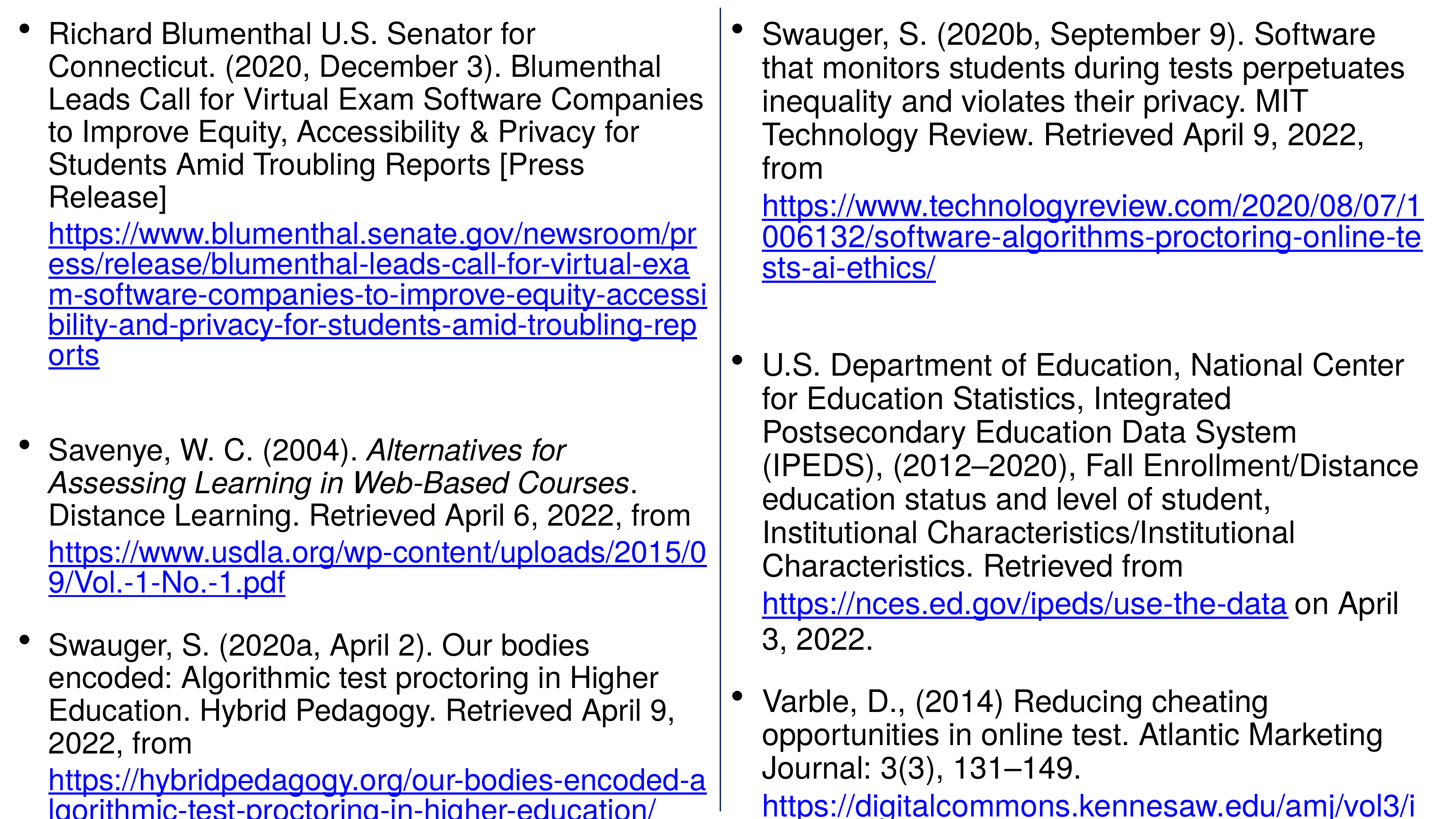

Richard Blumenthal U.S. Senator for Connecticut. (2020, December 3). Blumenthal Leads Call for Virtual Exam Software Companies to Improve Equity, Accessibility & Privacy for Students Amid Troubling Reports [Press Release] https://www.blumenthal.senate.gov/newsroom/press/release/blumenthal-leads-call-for-virtual-exam-software-companies-to-improve-equity-accessibility-and-privacy-for-students-amid-troubling-reports
Savenye, W. C. (2004). Alternatives for Assessing Learning in Web-Based Courses. Distance Learning. Retrieved April 6, 2022, from https://www.usdla.org/wp-content/uploads/2015/09/Vol.-1-No.-1.pdf
Swauger, S. (2020a, April 2). Our bodies encoded: Algorithmic test proctoring in Higher Education. Hybrid Pedagogy. Retrieved April 9, 2022, from https://hybridpedagogy.org/our-bodies-encoded-algorithmic-test-proctoring-in-higher-education/
Swauger, S. (2020b, September 9). Software that monitors students during tests perpetuates inequality and violates their privacy. MIT Technology Review. Retrieved April 9, 2022, from https://www.technologyreview.com/2020/08/07/1006132/software-algorithms-proctoring-online-tests-ai-ethics/
U.S. Department of Education, National Center for Education Statistics, Integrated Postsecondary Education Data System (IPEDS), (2012–2020), Fall Enrollment/Distance education status and level of student, Institutional Characteristics/Institutional Characteristics. Retrieved from https://nces.ed.gov/ipeds/use-the-data on April 3, 2022.
Varble, D., (2014) Reducing cheating opportunities in online test. Atlantic Marketing Journal: 3(3), 131–149. https://digitalcommons.kennesaw.edu/amj/vol3/iss3/9